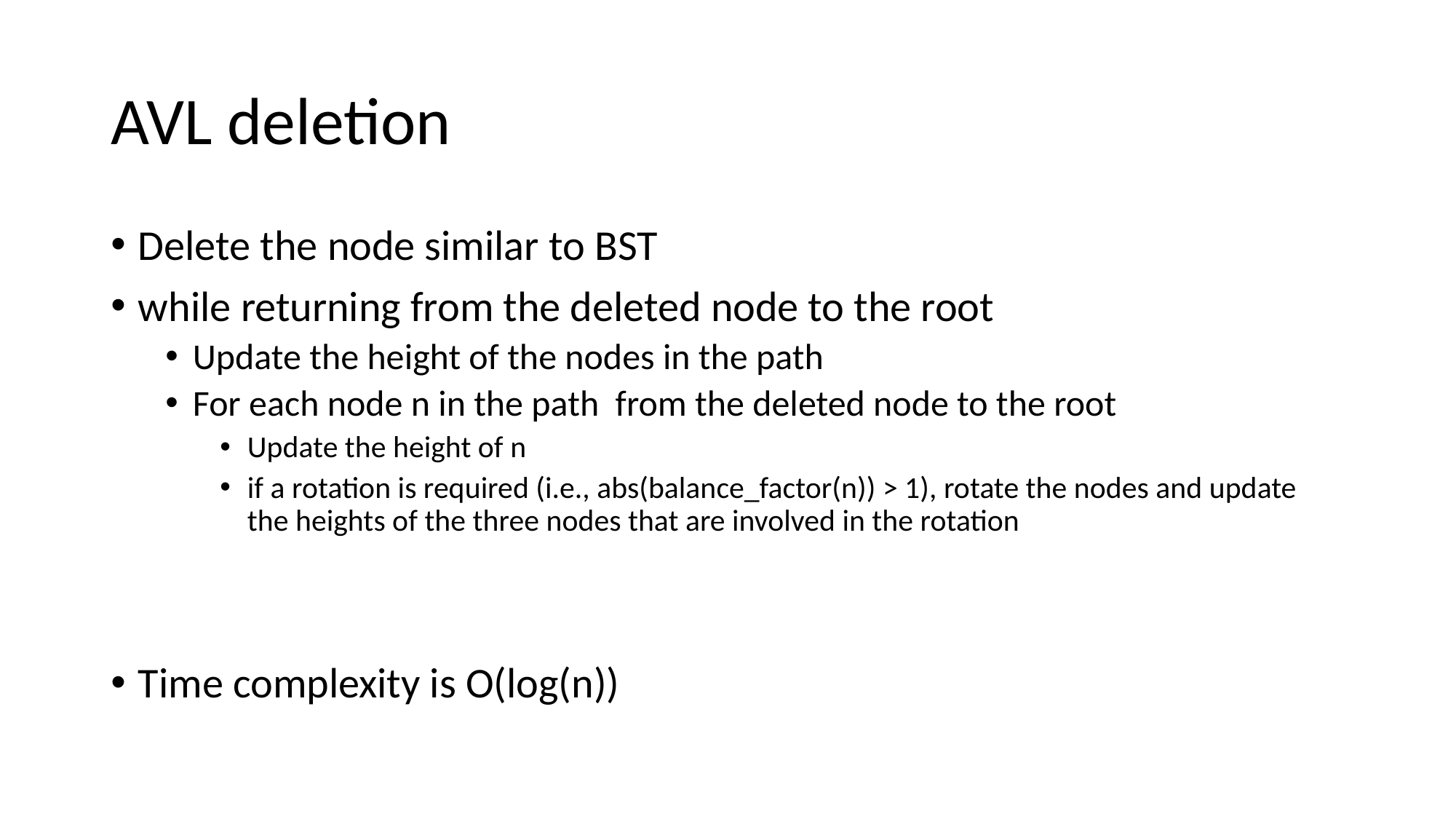

# AVL deletion
Delete the node similar to BST
while returning from the deleted node to the root
Update the height of the nodes in the path
For each node n in the path  from the deleted node to the root
Update the height of n
if a rotation is required (i.e., abs(balance_factor(n)) > 1), rotate the nodes and update the heights of the three nodes that are involved in the rotation

Time complexity is O(log(n))